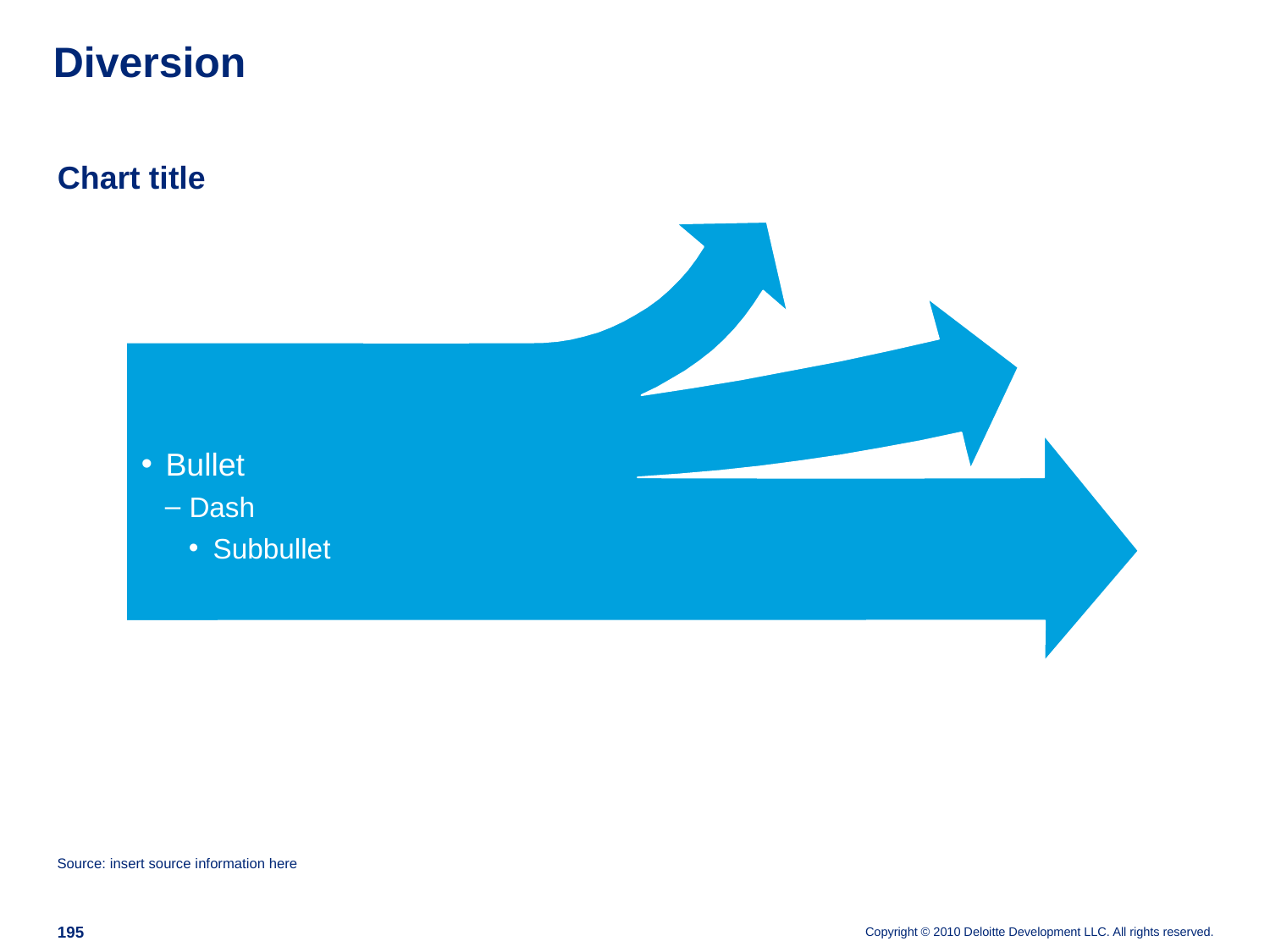

# Diversion
Chart title

Bullet
Dash
Subbullet
Source: insert source information here